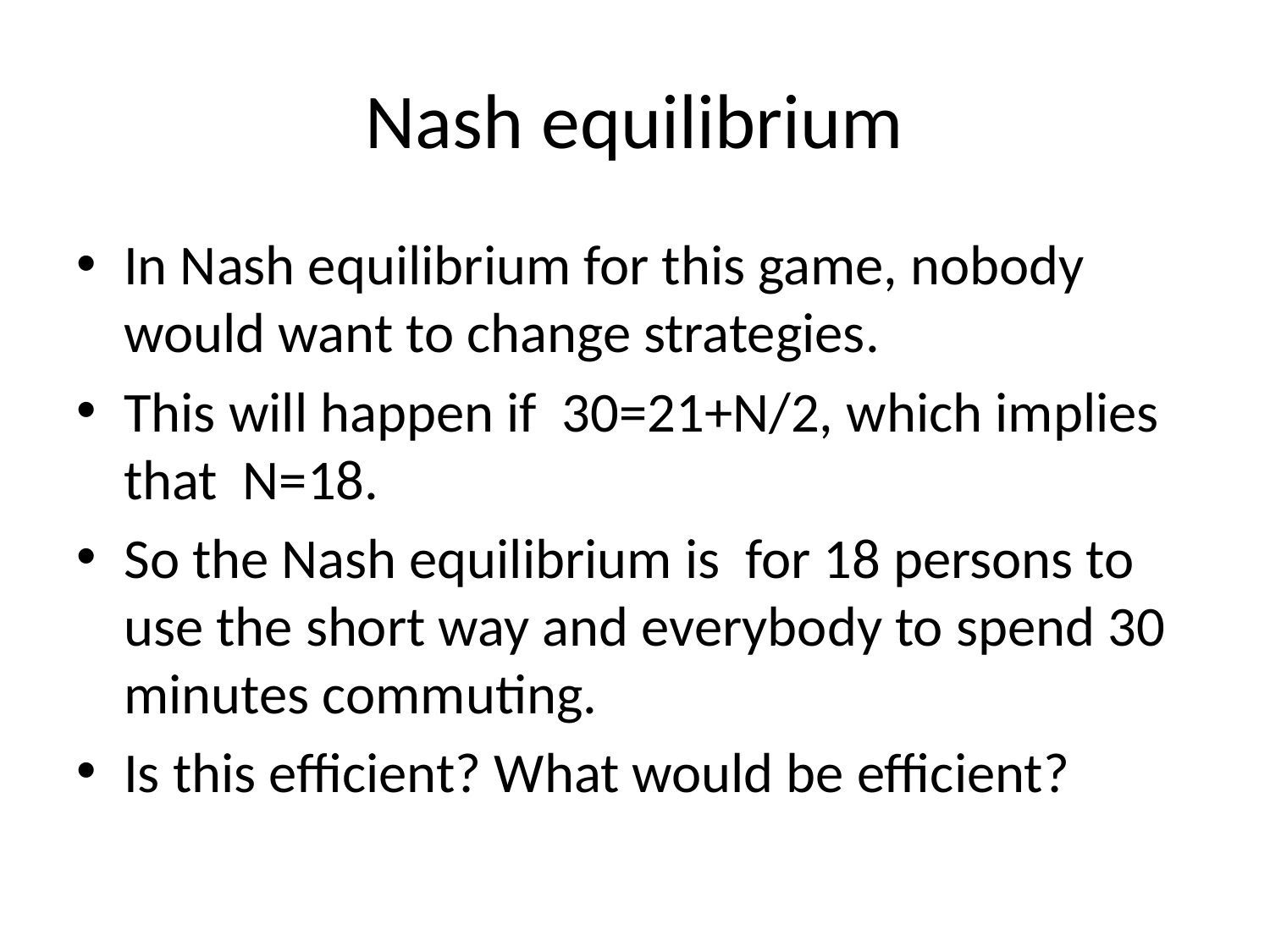

# Nash equilibrium
In Nash equilibrium for this game, nobody would want to change strategies.
This will happen if  30=21+N/2, which implies that  N=18.
So the Nash equilibrium is  for 18 persons to use the short way and everybody to spend 30 minutes commuting.
Is this efficient? What would be efficient?